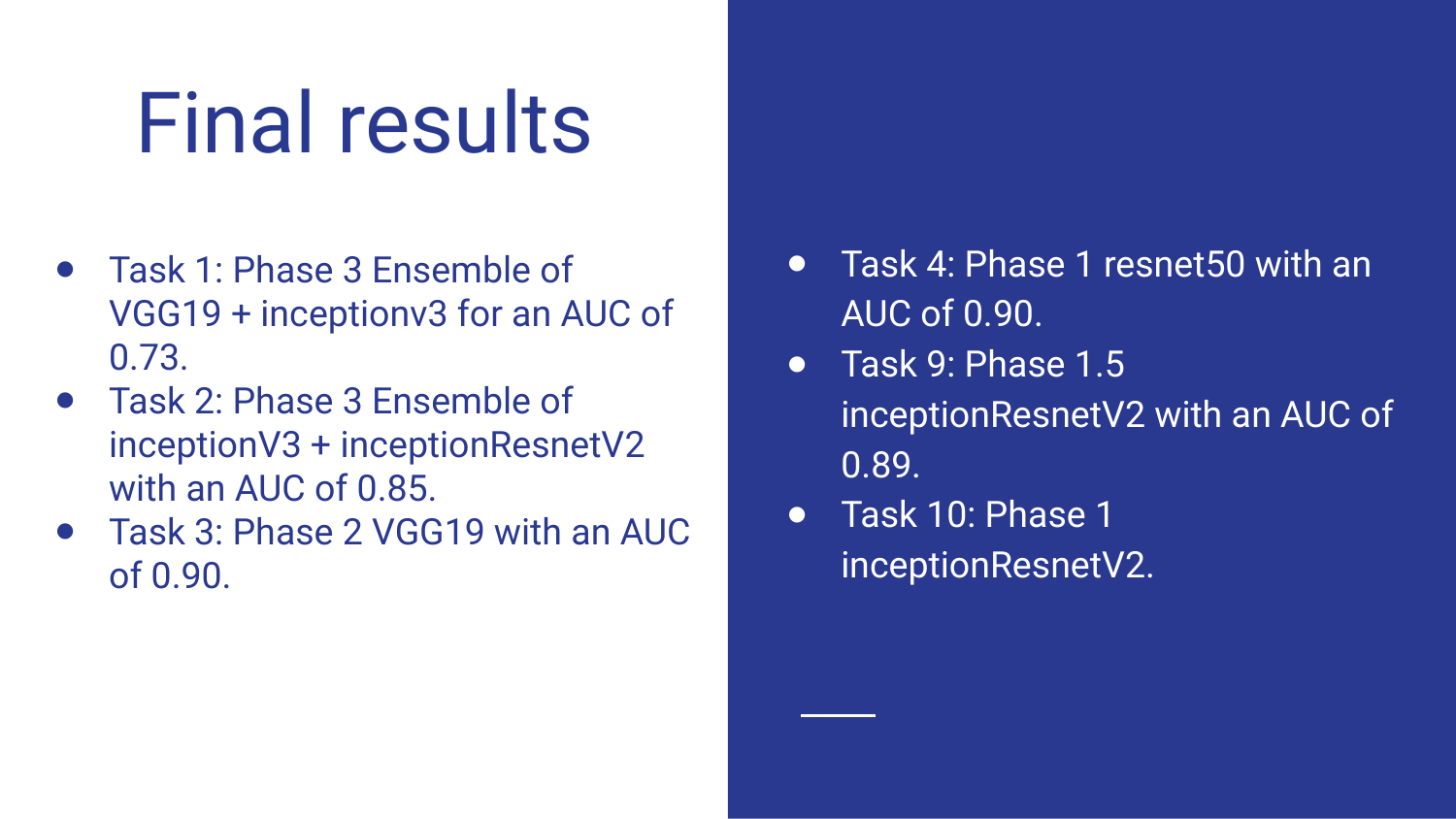

# Final results
Task 4: Phase 1 resnet50 with an AUC of 0.90.
Task 9: Phase 1.5 inceptionResnetV2 with an AUC of 0.89.
Task 10: Phase 1 inceptionResnetV2.
Task 1: Phase 3 Ensemble of VGG19 + inceptionv3 for an AUC of 0.73.
Task 2: Phase 3 Ensemble of inceptionV3 + inceptionResnetV2 with an AUC of 0.85.
Task 3: Phase 2 VGG19 with an AUC of 0.90.